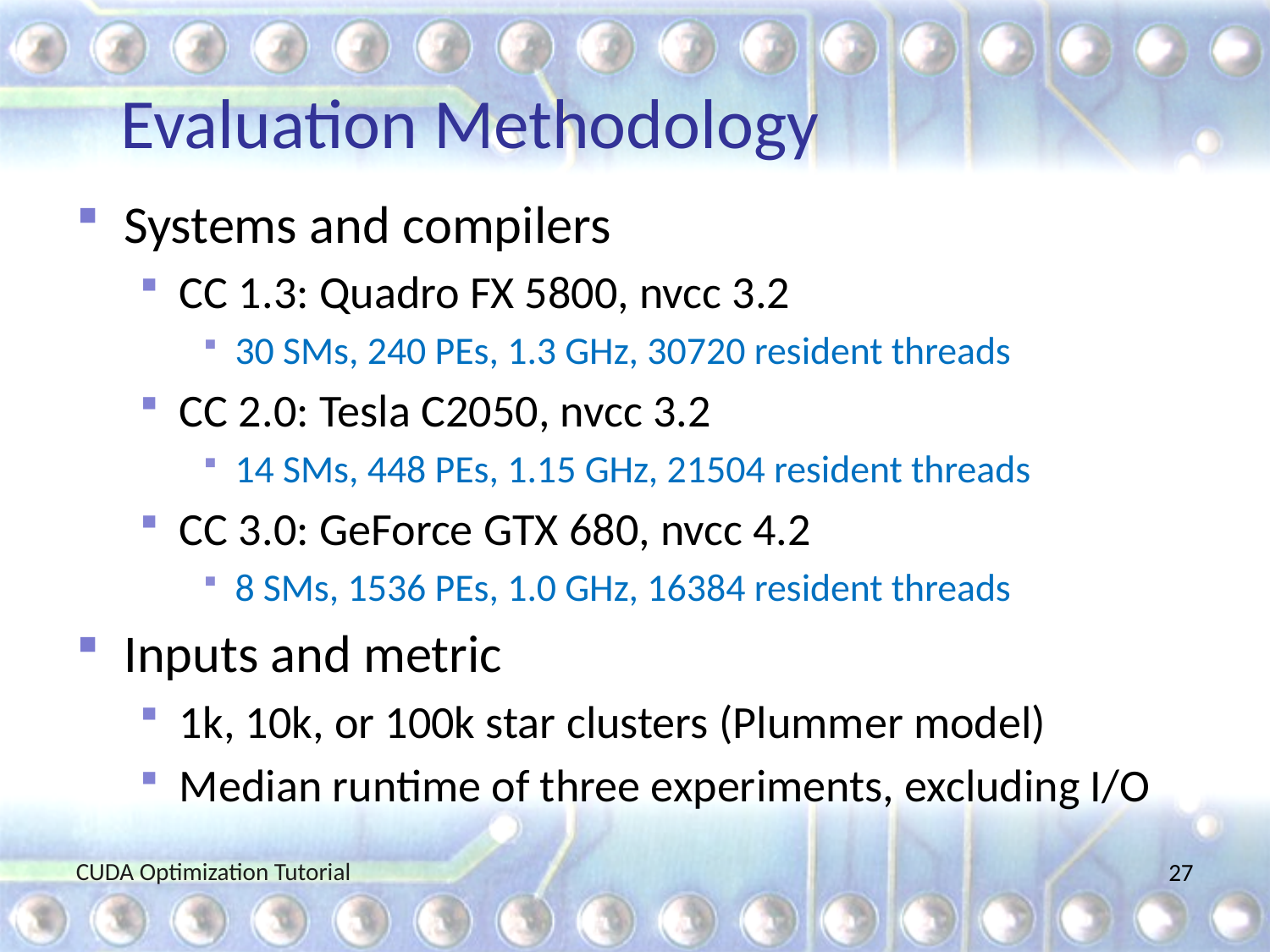

# Evaluation Methodology
Systems and compilers
CC 1.3: Quadro FX 5800, nvcc 3.2
30 SMs, 240 PEs, 1.3 GHz, 30720 resident threads
CC 2.0: Tesla C2050, nvcc 3.2
14 SMs, 448 PEs, 1.15 GHz, 21504 resident threads
CC 3.0: GeForce GTX 680, nvcc 4.2
8 SMs, 1536 PEs, 1.0 GHz, 16384 resident threads
Inputs and metric
1k, 10k, or 100k star clusters (Plummer model)
Median runtime of three experiments, excluding I/O

CUDA Optimization Tutorial
27